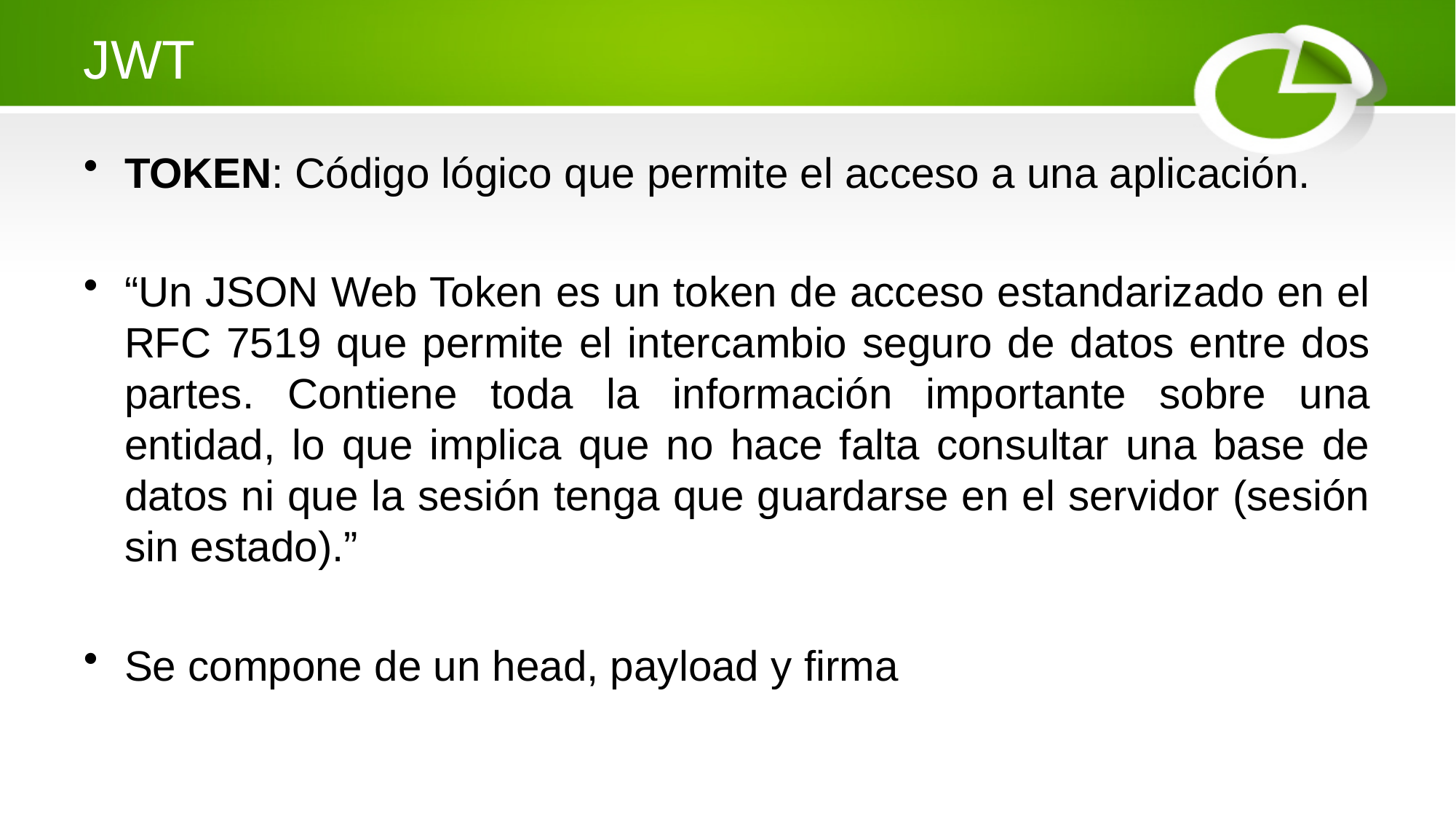

# JWT
TOKEN: Código lógico que permite el acceso a una aplicación.

“Un JSON Web Token es un token de acceso estandarizado en el RFC 7519 que permite el intercambio seguro de datos entre dos partes. Contiene toda la información importante sobre una entidad, lo que implica que no hace falta consultar una base de datos ni que la sesión tenga que guardarse en el servidor (sesión sin estado).”

Se compone de un head, payload y firma